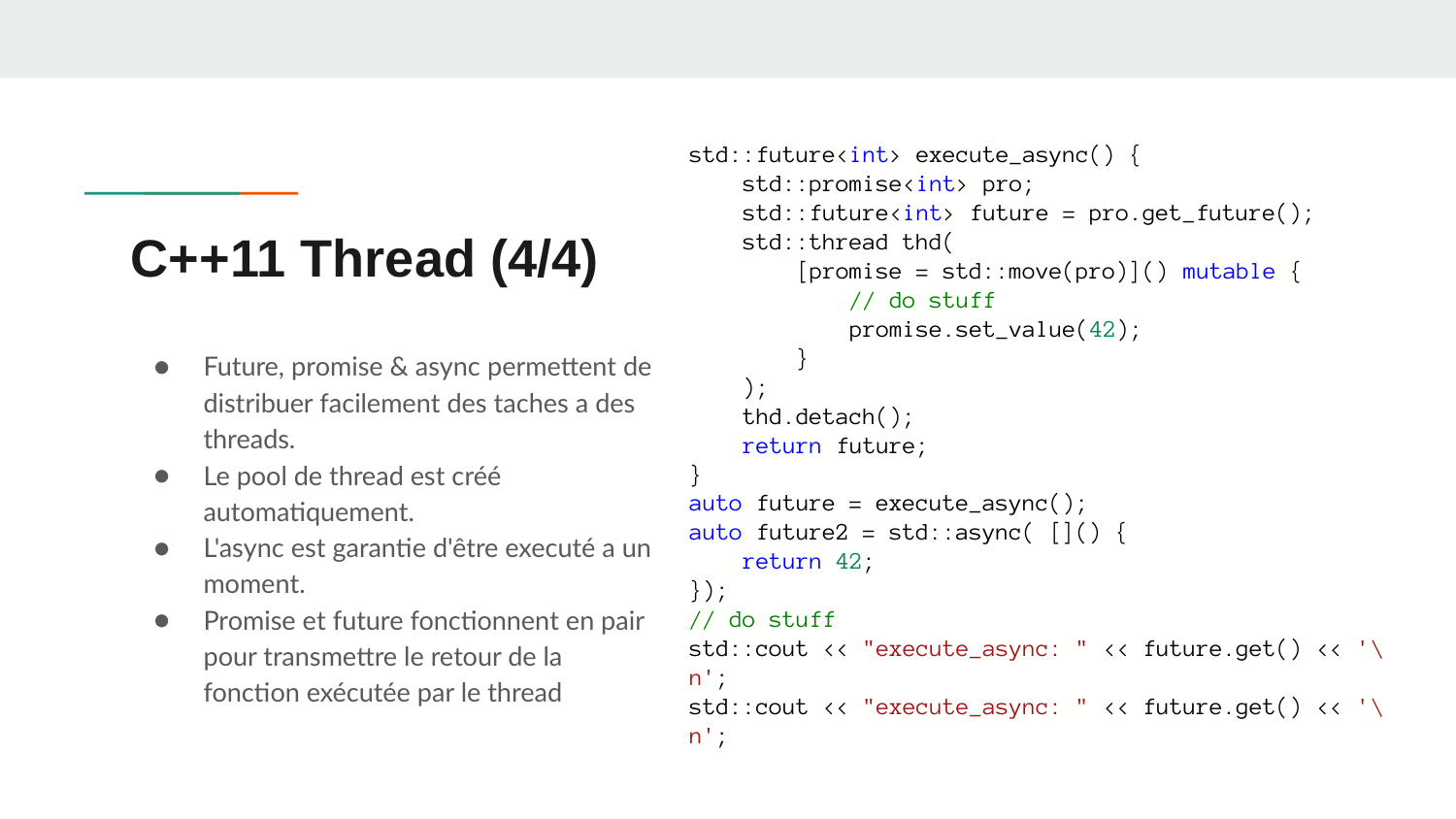

std::future<int> execute_async() {
    std::promise<int> pro;
    std::future<int> future = pro.get_future();
    std::thread thd(
        [promise = std::move(pro)]() mutable {
            // do stuff
            promise.set_value(42);
        }
    );
    thd.detach();
    return future;
}
auto future = execute_async();
auto future2 = std::async( []() {
    return 42;
});
// do stuff
std::cout << "execute_async: " << future.get() << '\n';
std::cout << "execute_async: " << future.get() << '\n';

# C++11 Thread (4/4)
Future, promise & async permettent de distribuer facilement des taches a des threads.
Le pool de thread est créé automatiquement.
L'async est garantie d'être executé a un moment.
Promise et future fonctionnent en pair pour transmettre le retour de la fonction exécutée par le thread